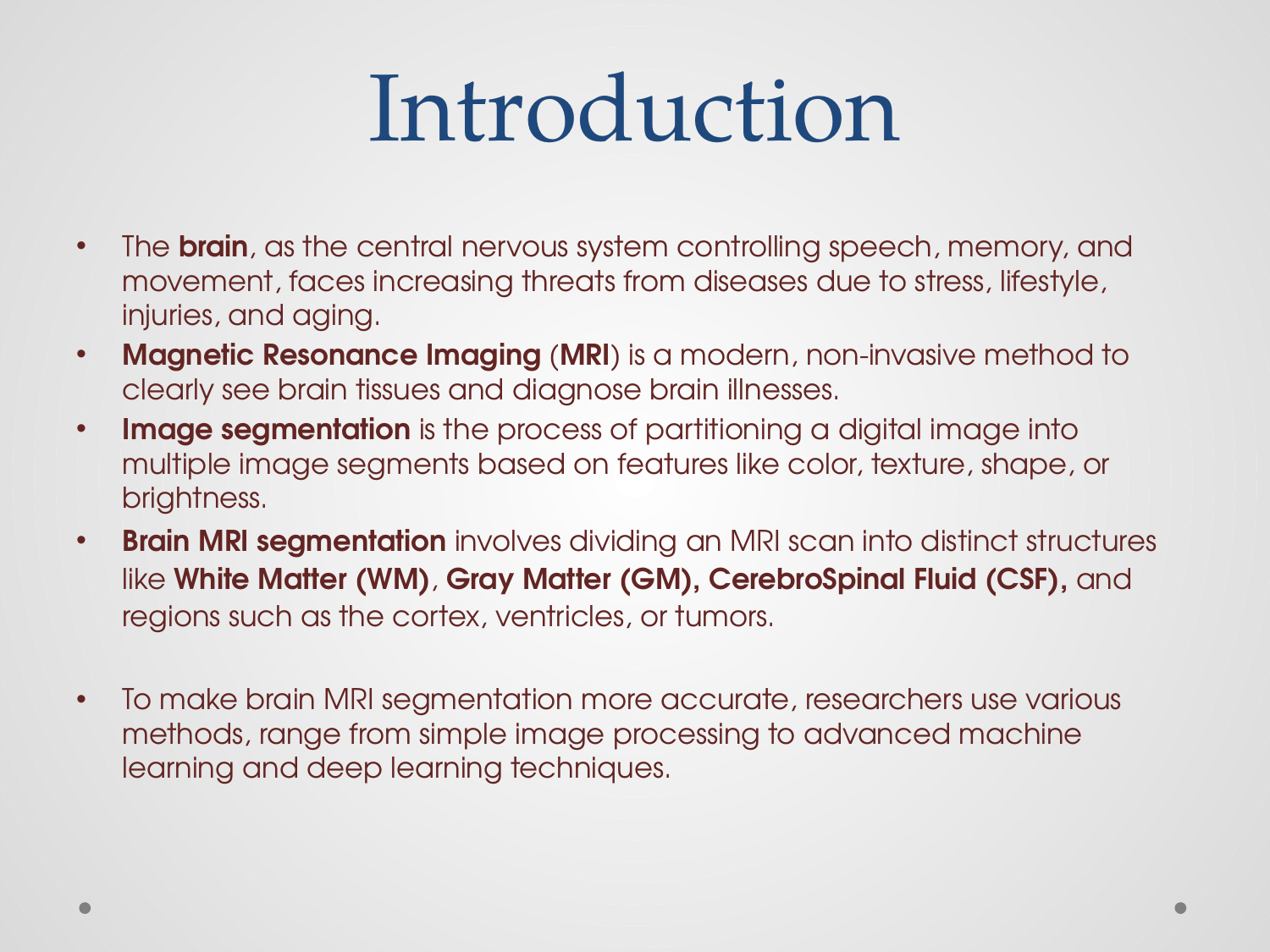

# Introduction
The brain, as the central nervous system controlling speech, memory, and movement, faces increasing threats from diseases due to stress, lifestyle, injuries, and aging.
Magnetic Resonance Imaging (MRI) is a modern, non-invasive method to clearly see brain tissues and diagnose brain illnesses.
Image segmentation is the process of partitioning a digital image into multiple image segments based on features like color, texture, shape, or brightness.
Brain MRI segmentation involves dividing an MRI scan into distinct structures like White Matter (WM), Gray Matter (GM), CerebroSpinal Fluid (CSF), and regions such as the cortex, ventricles, or tumors.

To make brain MRI segmentation more accurate, researchers use various methods, range from simple image processing to advanced machine learning and deep learning techniques.